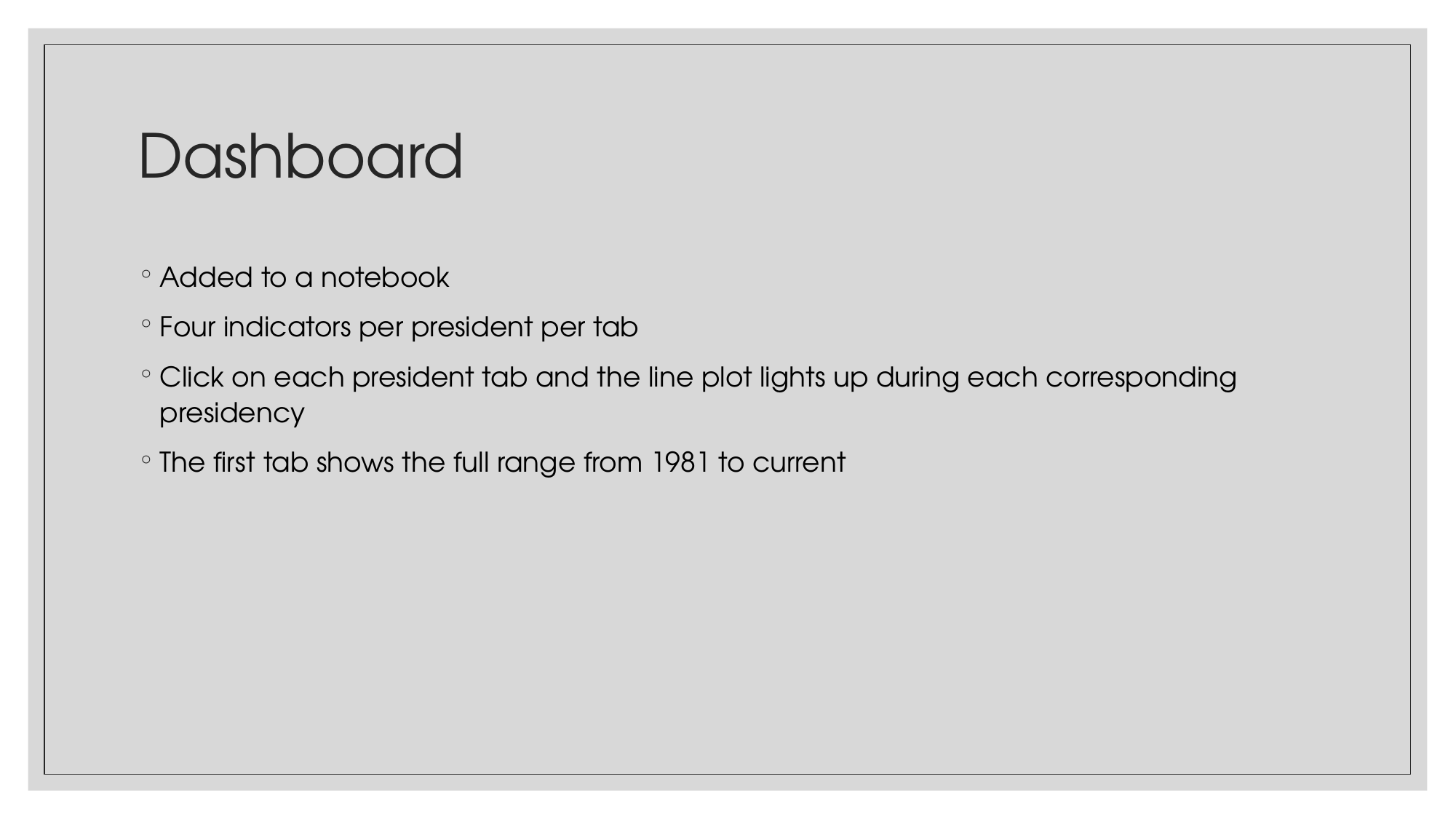

# Dashboard
Added to a notebook
Four indicators per president per tab
Click on each president tab and the line plot lights up during each corresponding presidency
The first tab shows the full range from 1981 to current